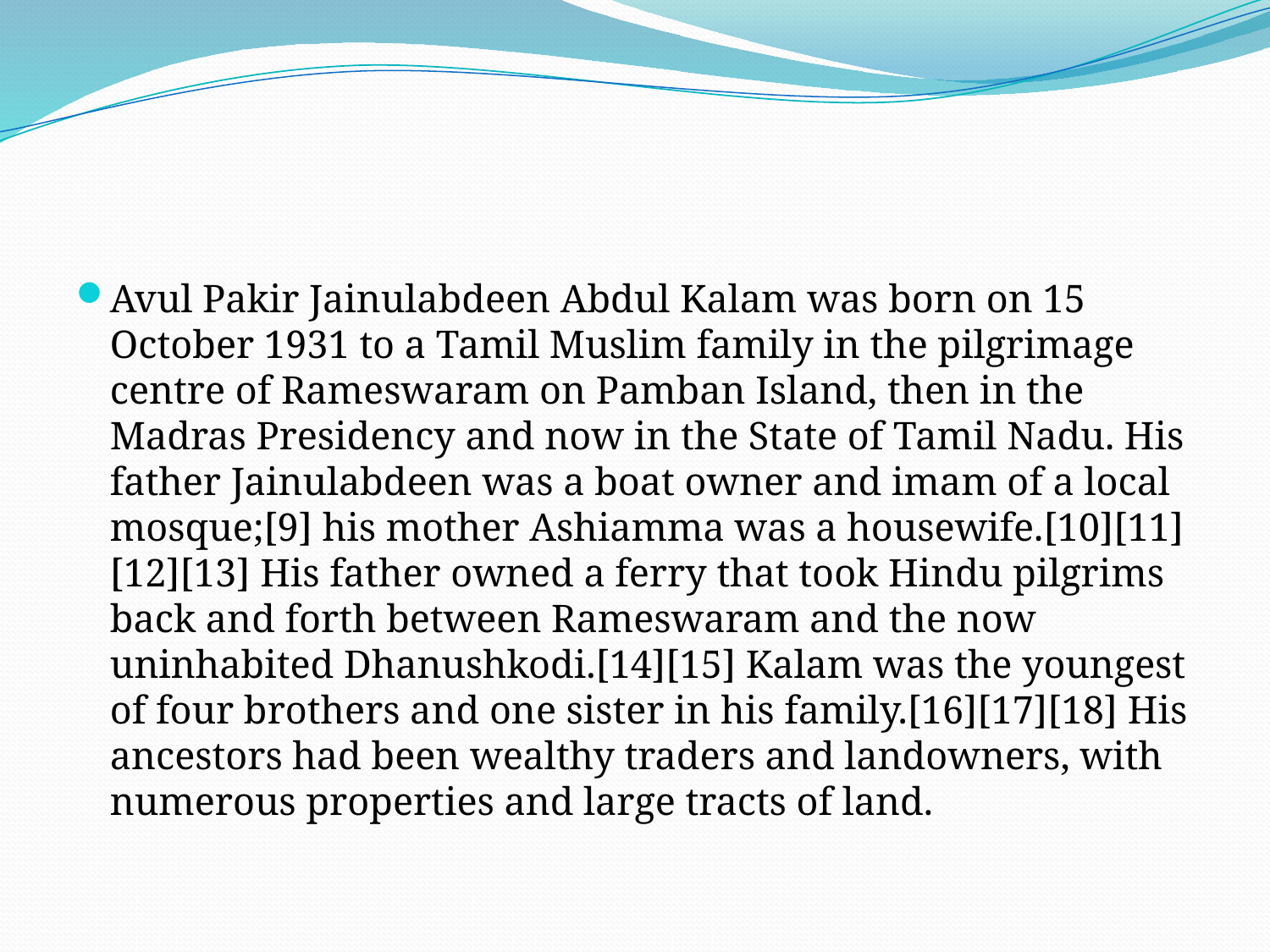

#
Avul Pakir Jainulabdeen Abdul Kalam was born on 15 October 1931 to a Tamil Muslim family in the pilgrimage centre of Rameswaram on Pamban Island, then in the Madras Presidency and now in the State of Tamil Nadu. His father Jainulabdeen was a boat owner and imam of a local mosque;[9] his mother Ashiamma was a housewife.[10][11][12][13] His father owned a ferry that took Hindu pilgrims back and forth between Rameswaram and the now uninhabited Dhanushkodi.[14][15] Kalam was the youngest of four brothers and one sister in his family.[16][17][18] His ancestors had been wealthy traders and landowners, with numerous properties and large tracts of land.